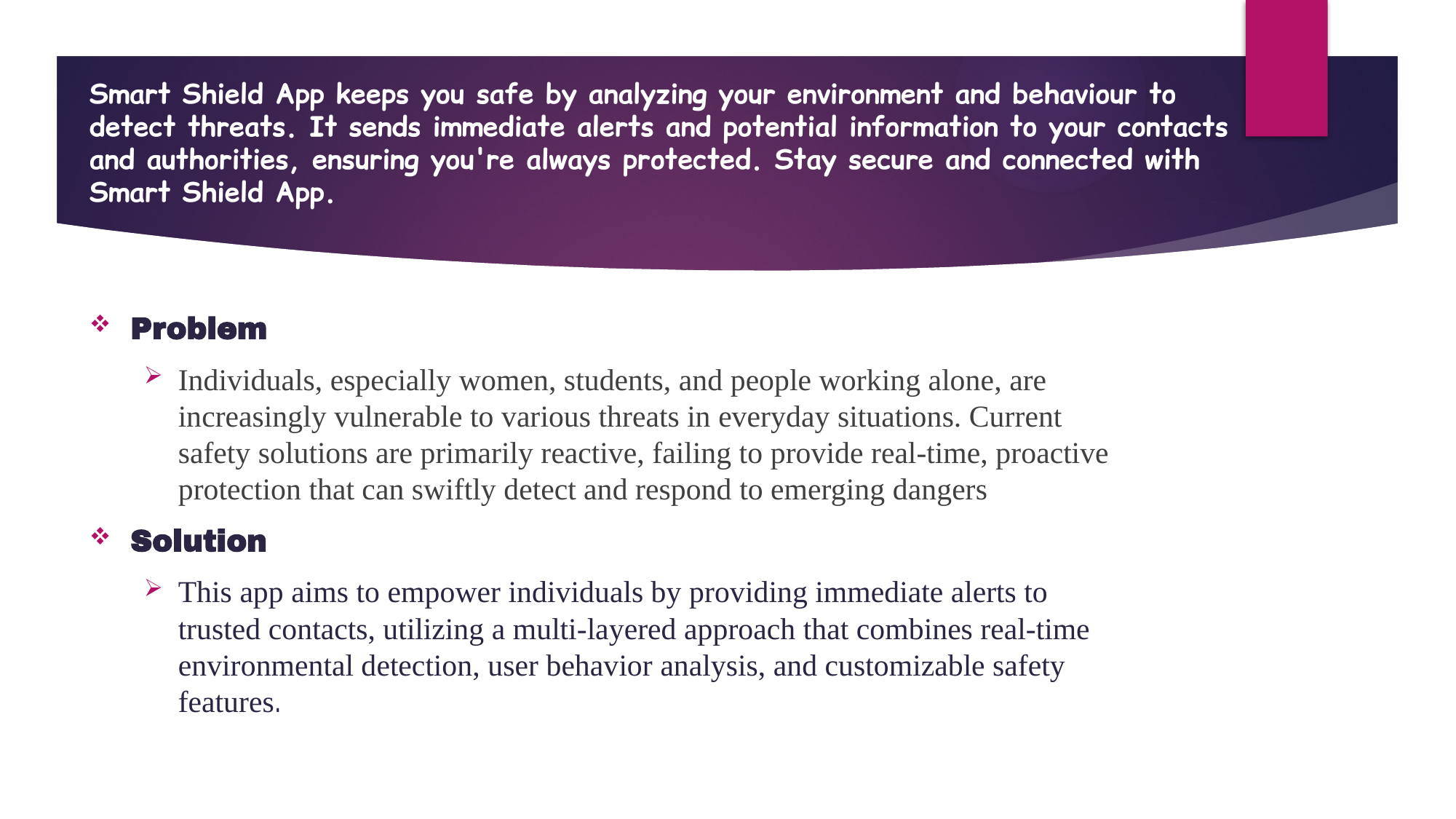

# Smart Shield App keeps you safe by analyzing your environment and behaviour to detect threats. It sends immediate alerts and potential information to your contacts and authorities, ensuring you're always protected. Stay secure and connected with Smart Shield App.
Problem
Individuals, especially women, students, and people working alone, are increasingly vulnerable to various threats in everyday situations. Current safety solutions are primarily reactive, failing to provide real-time, proactive protection that can swiftly detect and respond to emerging dangers
Solution
This app aims to empower individuals by providing immediate alerts to trusted contacts, utilizing a multi-layered approach that combines real-time environmental detection, user behavior analysis, and customizable safety features.